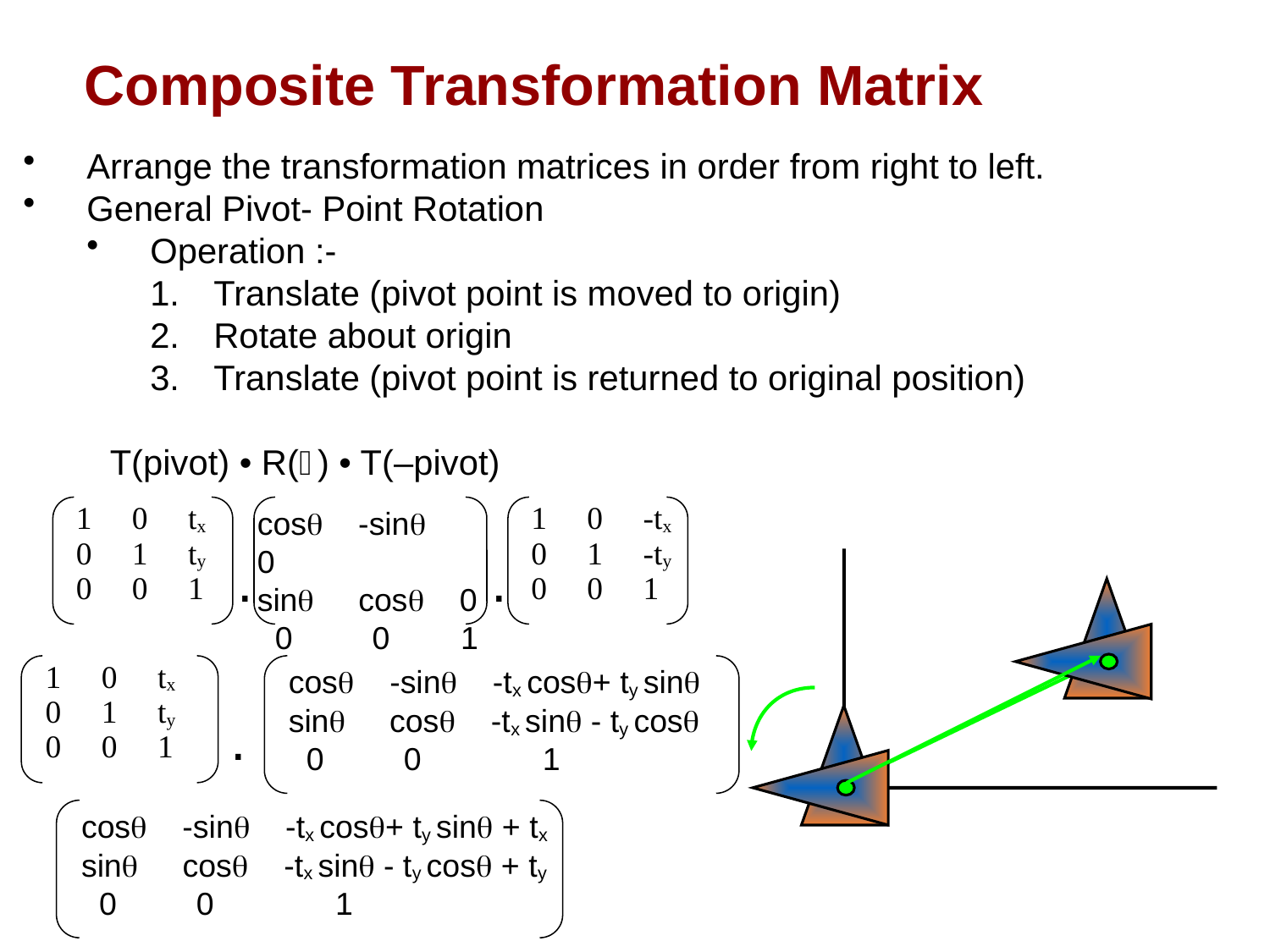

Composite Transformation Matrix
Arrange the transformation matrices in order from right to left.
General Pivot- Point Rotation
Operation :-
Translate (pivot point is moved to origin)
Rotate about origin
Translate (pivot point is returned to original position)
          T(pivot) • R(θ) • T(–pivot)

cosθ    -sinθ    0
sinθ     cosθ    0
  0         0        1

1     0     tx
0     1     ty
0     0     1
1     0     -tx
0     1     -ty
0     0     1
.
.

cosθ    -sinθ    -tx cosθ+ ty sinθ
sinθ     cosθ    -tx sinθ - ty cosθ
  0         0        	1
1     0     tx
0     1     ty
0     0     1
.

cosθ    -sinθ    -tx cosθ+ ty sinθ + tx
sinθ     cosθ    -tx sinθ - ty cosθ + ty
  0         0        	1